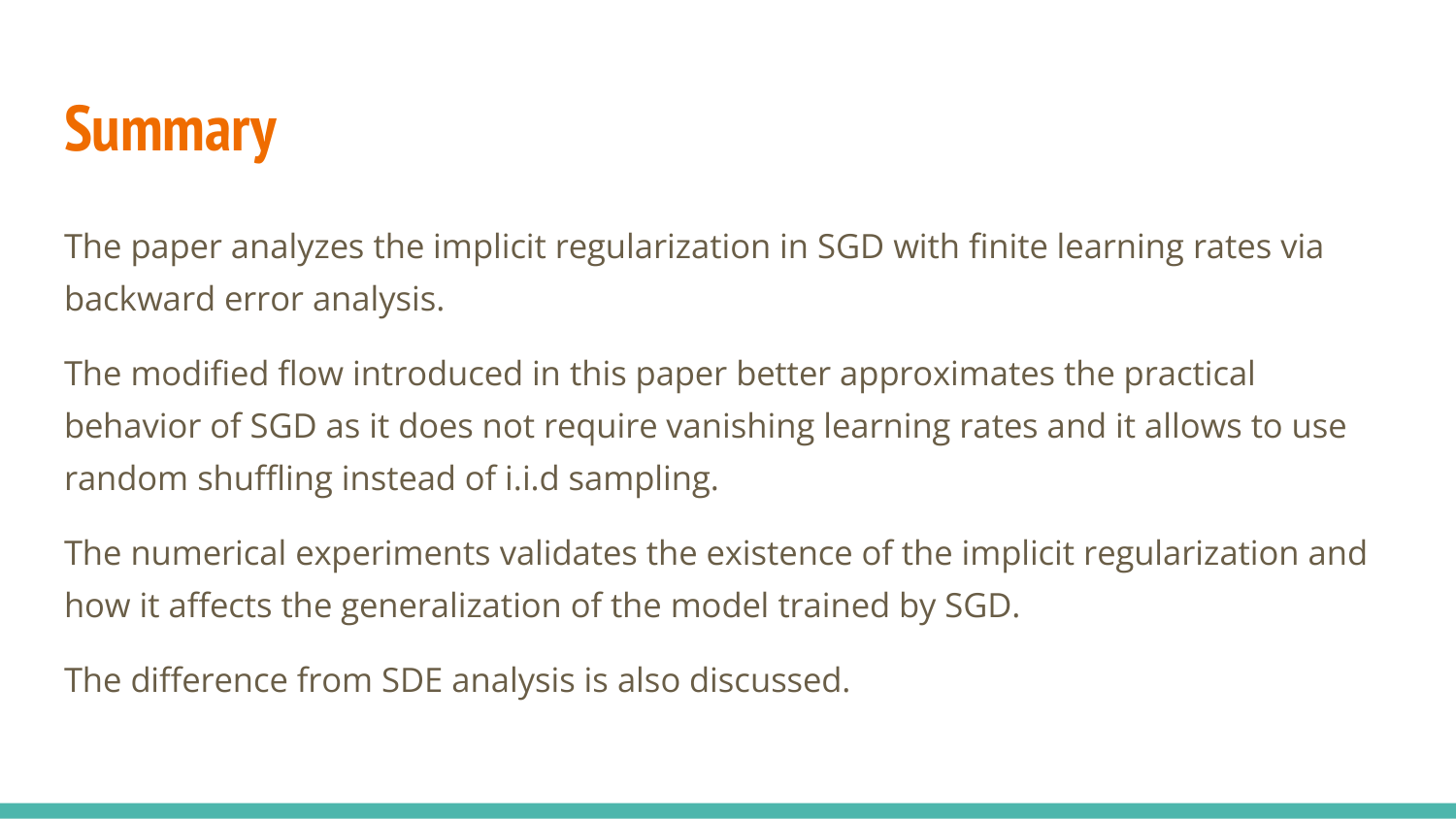

# Summary
The paper analyzes the implicit regularization in SGD with finite learning rates via backward error analysis.
The modified flow introduced in this paper better approximates the practical behavior of SGD as it does not require vanishing learning rates and it allows to use random shuffling instead of i.i.d sampling.
The numerical experiments validates the existence of the implicit regularization and how it affects the generalization of the model trained by SGD.
The difference from SDE analysis is also discussed.